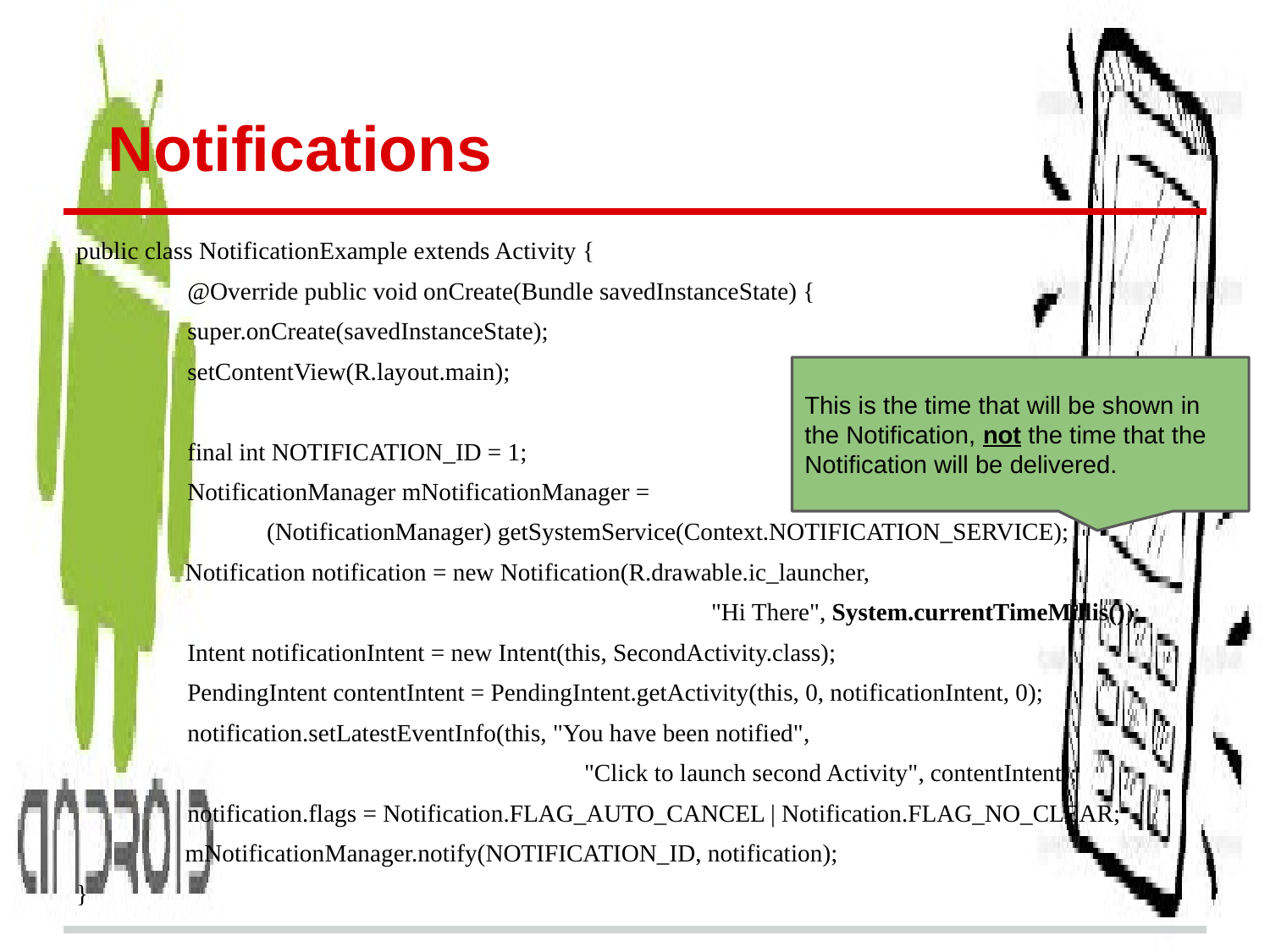

# Notifications
public class NotificationExample extends Activity {
@Override public void onCreate(Bundle savedInstanceState) {
super.onCreate(savedInstanceState);
setContentView(R.layout.main);

final int NOTIFICATION_ID = 1;
NotificationManager mNotificationManager =
(NotificationManager) getSystemService(Context.NOTIFICATION_SERVICE);
    	          Notification notification = new Notification(R.drawable.ic_launcher,
"Hi There", System.currentTimeMillis());
Intent notificationIntent = new Intent(this, SecondActivity.class);
PendingIntent contentIntent = PendingIntent.getActivity(this, 0, notificationIntent, 0);
notification.setLatestEventInfo(this, "You have been notified",
"Click to launch second Activity", contentIntent);
notification.flags = Notification.FLAG_AUTO_CANCEL | Notification.FLAG_NO_CLEAR;
    	          mNotificationManager.notify(NOTIFICATION_ID, notification);
}

This is the time that will be shown in the Notification, not the time that the Notification will be delivered.